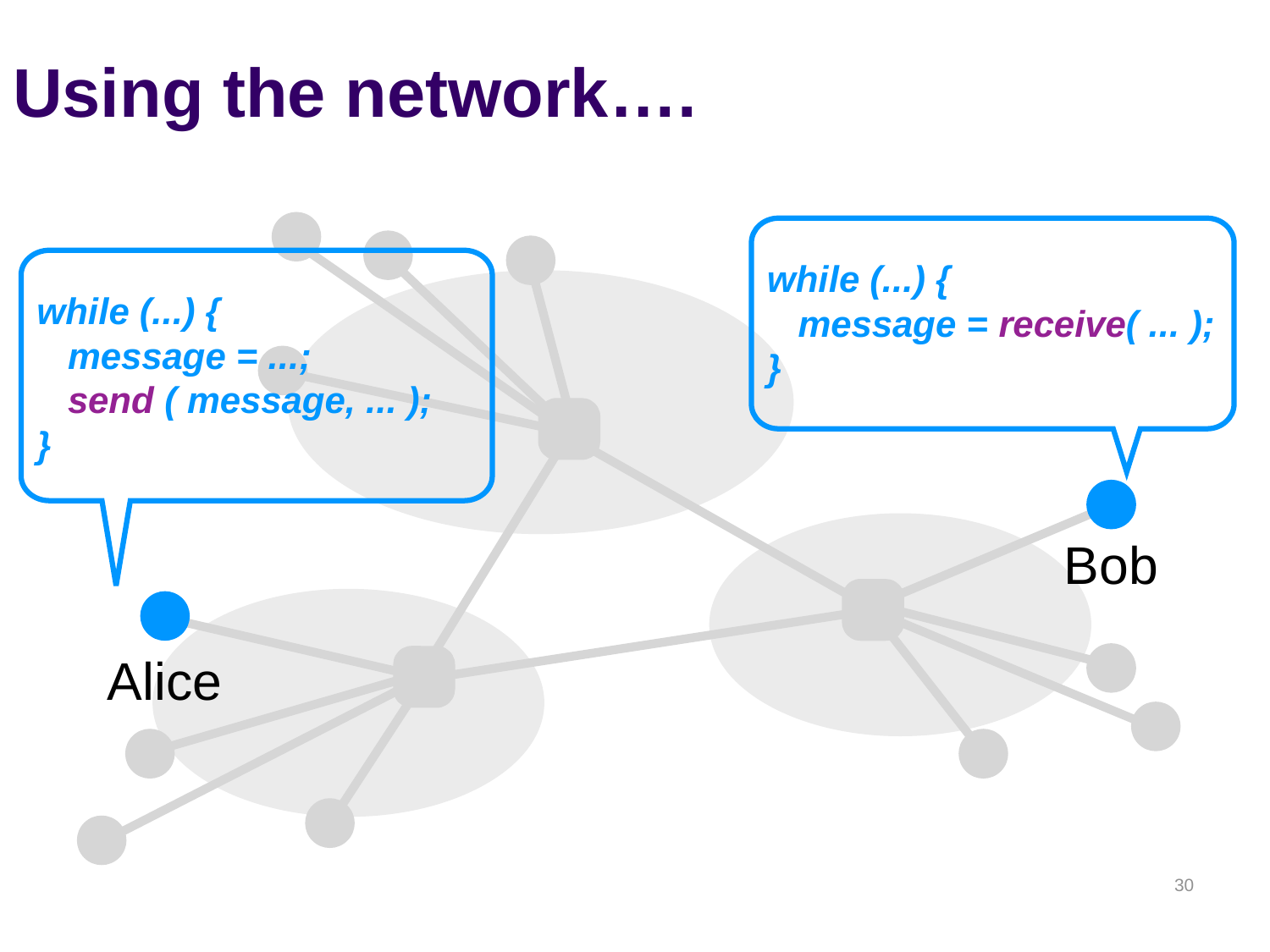

# Using the network….

while (...) {
   message = receive( ... );
}

while (...) {
   message = ...;
   send ( message, ... );
}

Bob

Alice

30